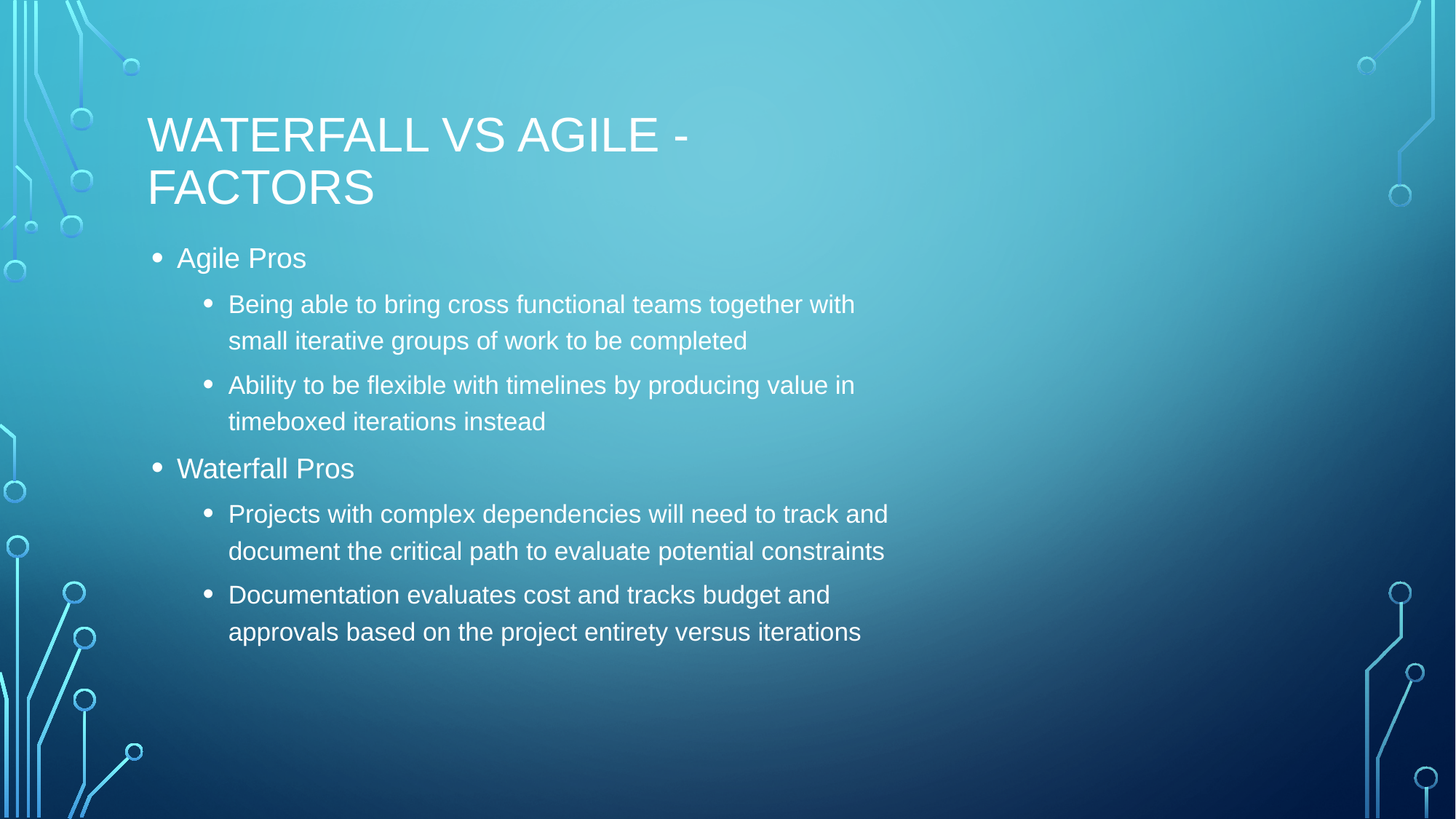

# Waterfall Vs Agile - Factors
Agile Pros
Being able to bring cross functional teams together with small iterative groups of work to be completed
Ability to be flexible with timelines by producing value in timeboxed iterations instead
Waterfall Pros
Projects with complex dependencies will need to track and document the critical path to evaluate potential constraints
Documentation evaluates cost and tracks budget and approvals based on the project entirety versus iterations